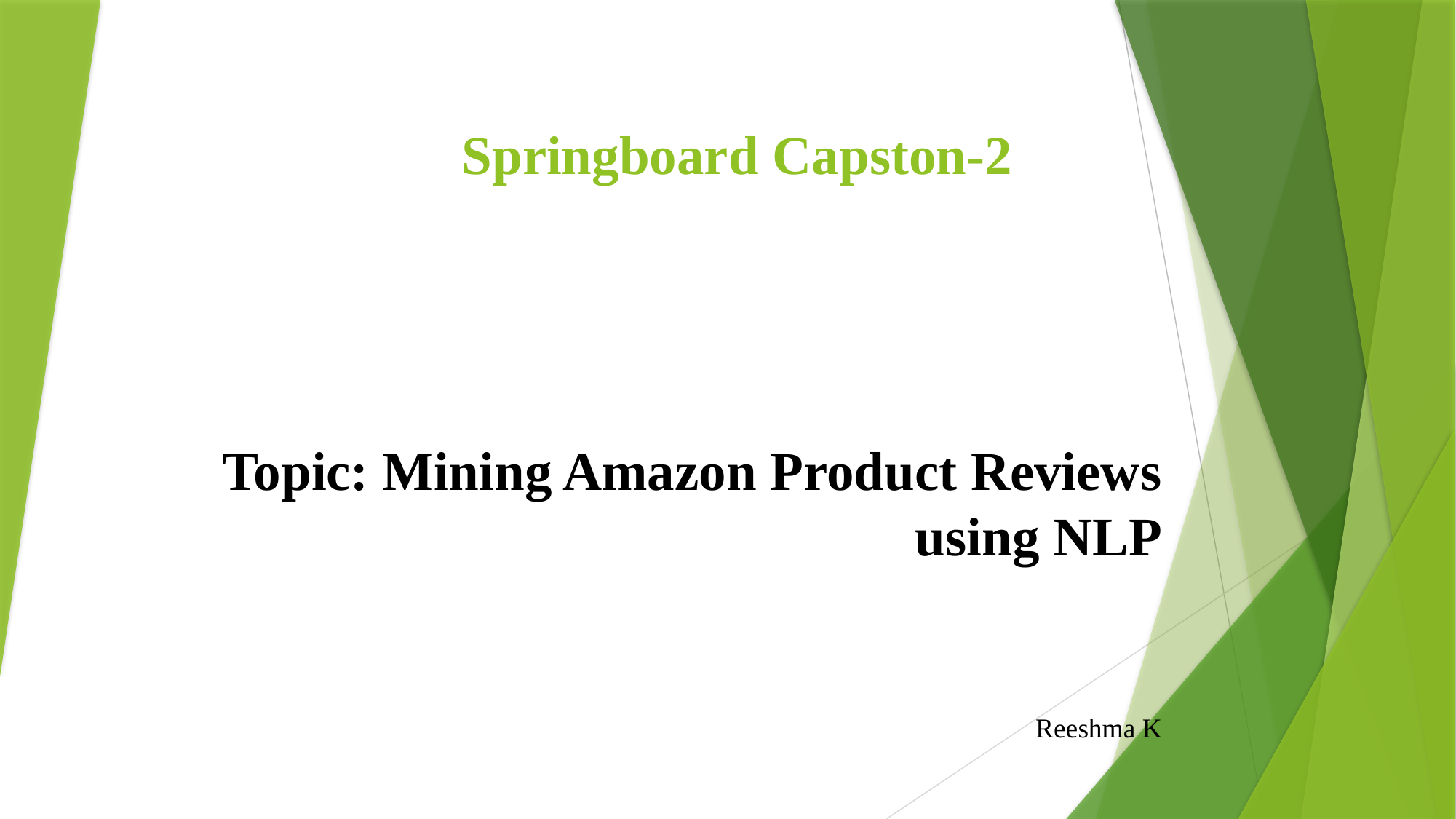

# Springboard Capston-2
Topic: Mining Amazon Product Reviews using NLP

Reeshma K